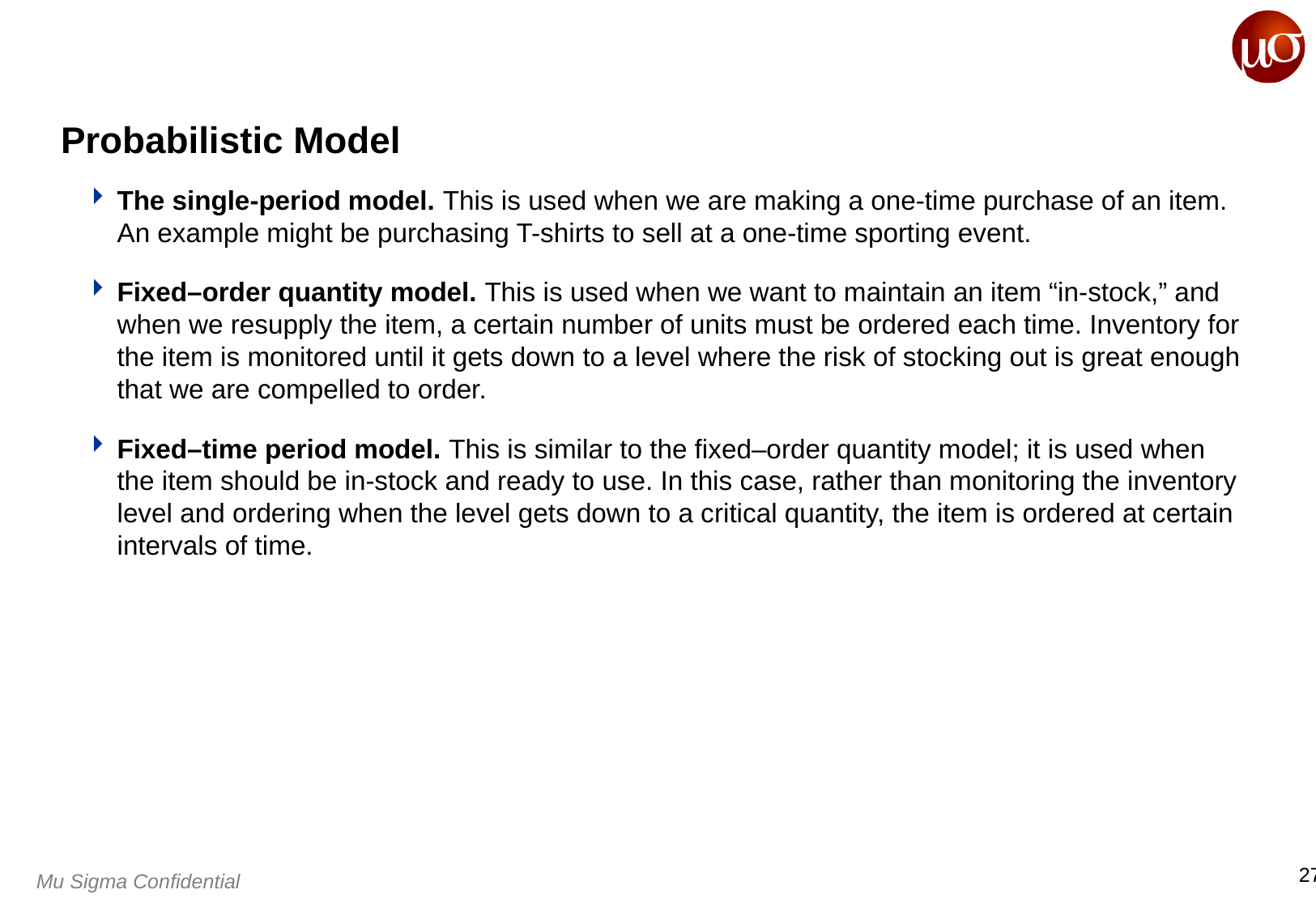

# Probabilistic Model
The single-period model. This is used when we are making a one-time purchase of an item. An example might be purchasing T-shirts to sell at a one-time sporting event.
Fixed–order quantity model. This is used when we want to maintain an item “in-stock,” and when we resupply the item, a certain number of units must be ordered each time. Inventory for the item is monitored until it gets down to a level where the risk of stocking out is great enough that we are compelled to order.
Fixed–time period model. This is similar to the fixed–order quantity model; it is used when the item should be in-stock and ready to use. In this case, rather than monitoring the inventory level and ordering when the level gets down to a critical quantity, the item is ordered at certain intervals of time.